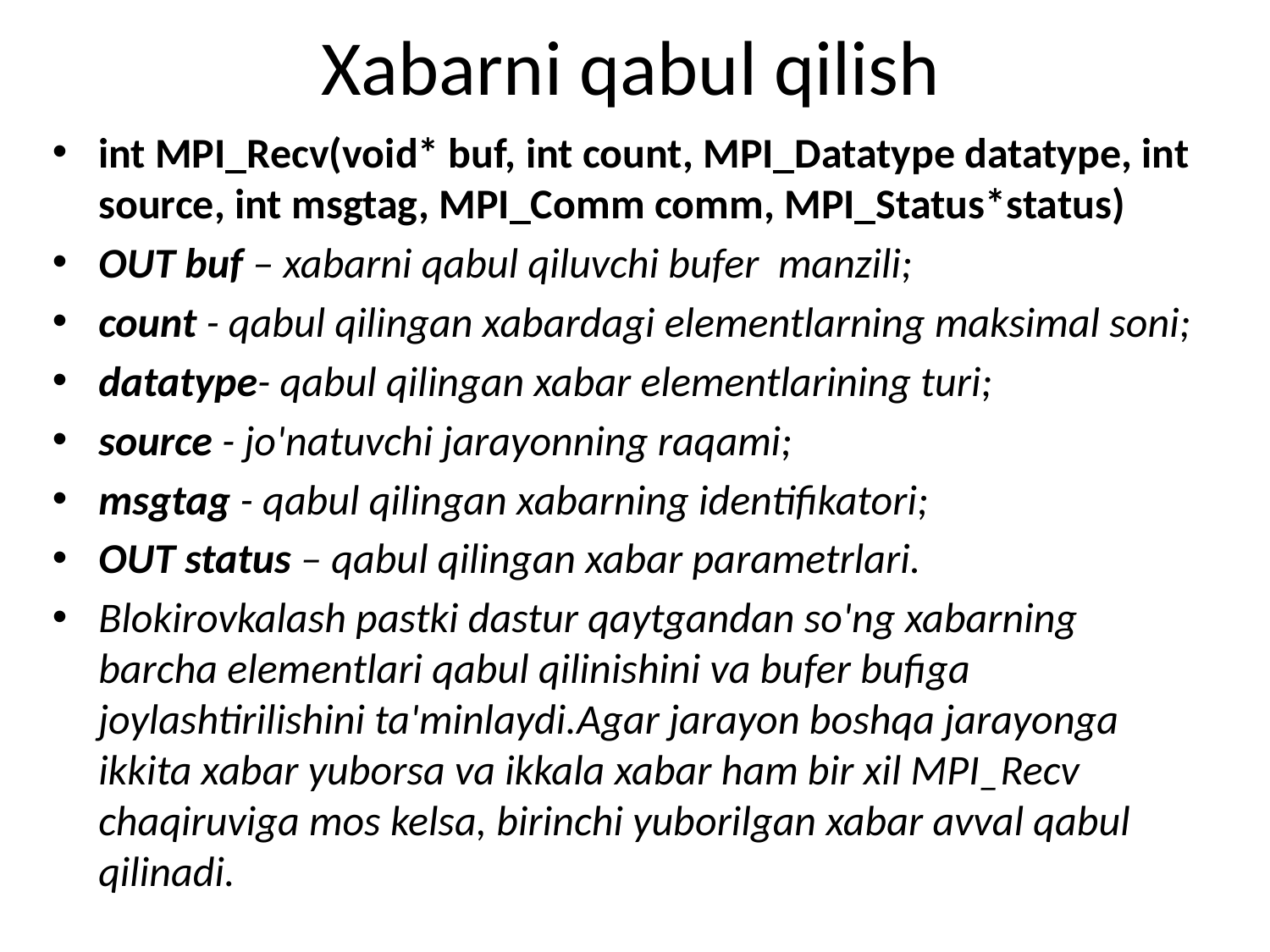

# Xabarni qabul qilish
int MPI_Recv(void* buf, int count, MPI_Datatype datatype, int source, int msgtag, MPI_Comm comm, MPI_Status*status)
OUT buf – xabarni qabul qiluvchi bufer  manzili;
count - qabul qilingan xabardagi elementlarning maksimal soni;
datatype- qabul qilingan xabar elementlarining turi;
source - jo'natuvchi jarayonning raqami;
msgtag - qabul qilingan xabarning identifikatori;
OUT status – qabul qilingan xabar parametrlari.
Blokirovkalash pastki dastur qaytgandan so'ng xabarning barcha elementlari qabul qilinishini va bufer bufiga joylashtirilishini ta'minlaydi.Agar jarayon boshqa jarayonga ikkita xabar yuborsa va ikkala xabar ham bir xil MPI_Recv chaqiruviga mos kelsa, birinchi yuborilgan xabar avval qabul qilinadi.